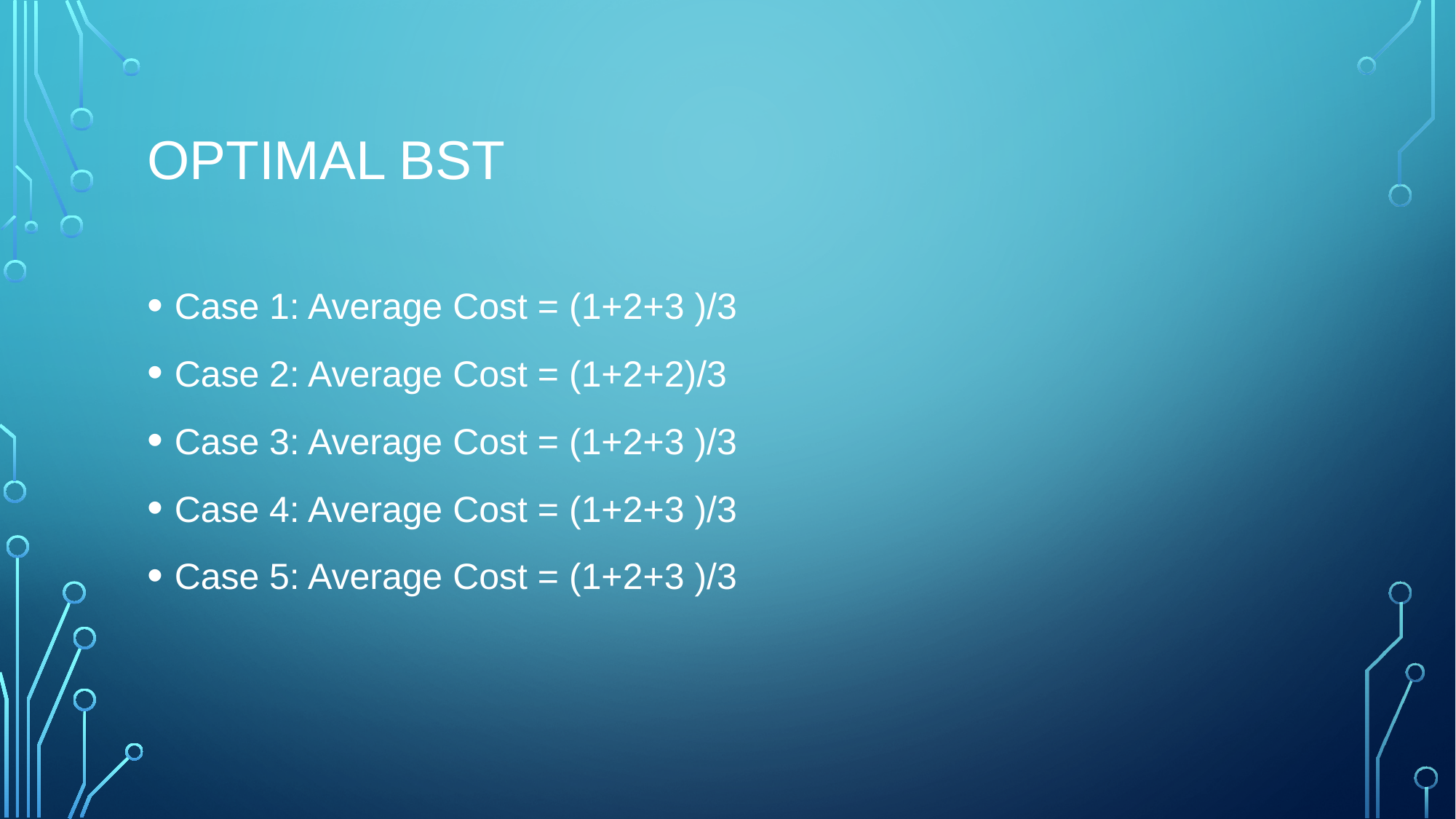

# Optimal bst
Case 1: Average Cost = (1+2+3 )/3
Case 2: Average Cost = (1+2+2)/3
Case 3: Average Cost = (1+2+3 )/3
Case 4: Average Cost = (1+2+3 )/3
Case 5: Average Cost = (1+2+3 )/3